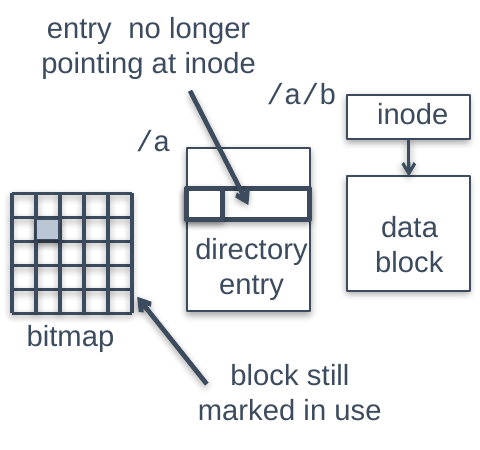

entry  no longer
pointing at inode
/a/b
inode

/a

data
block

directory
entry
bitmap
block still
marked in use